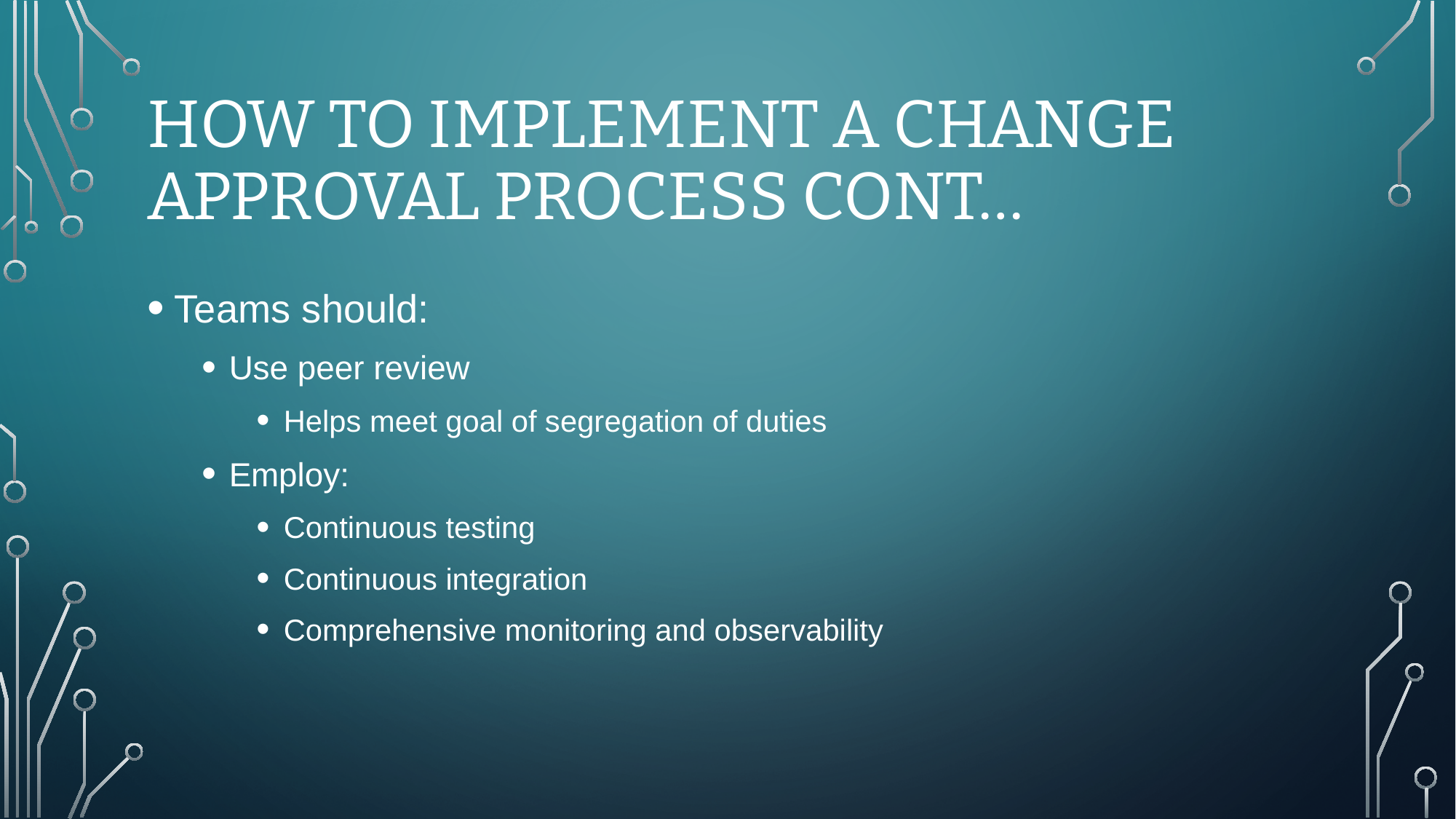

# How to implement a change approval process cont…
Teams should:
Use peer review
Helps meet goal of segregation of duties
Employ:
Continuous testing
Continuous integration
Comprehensive monitoring and observability